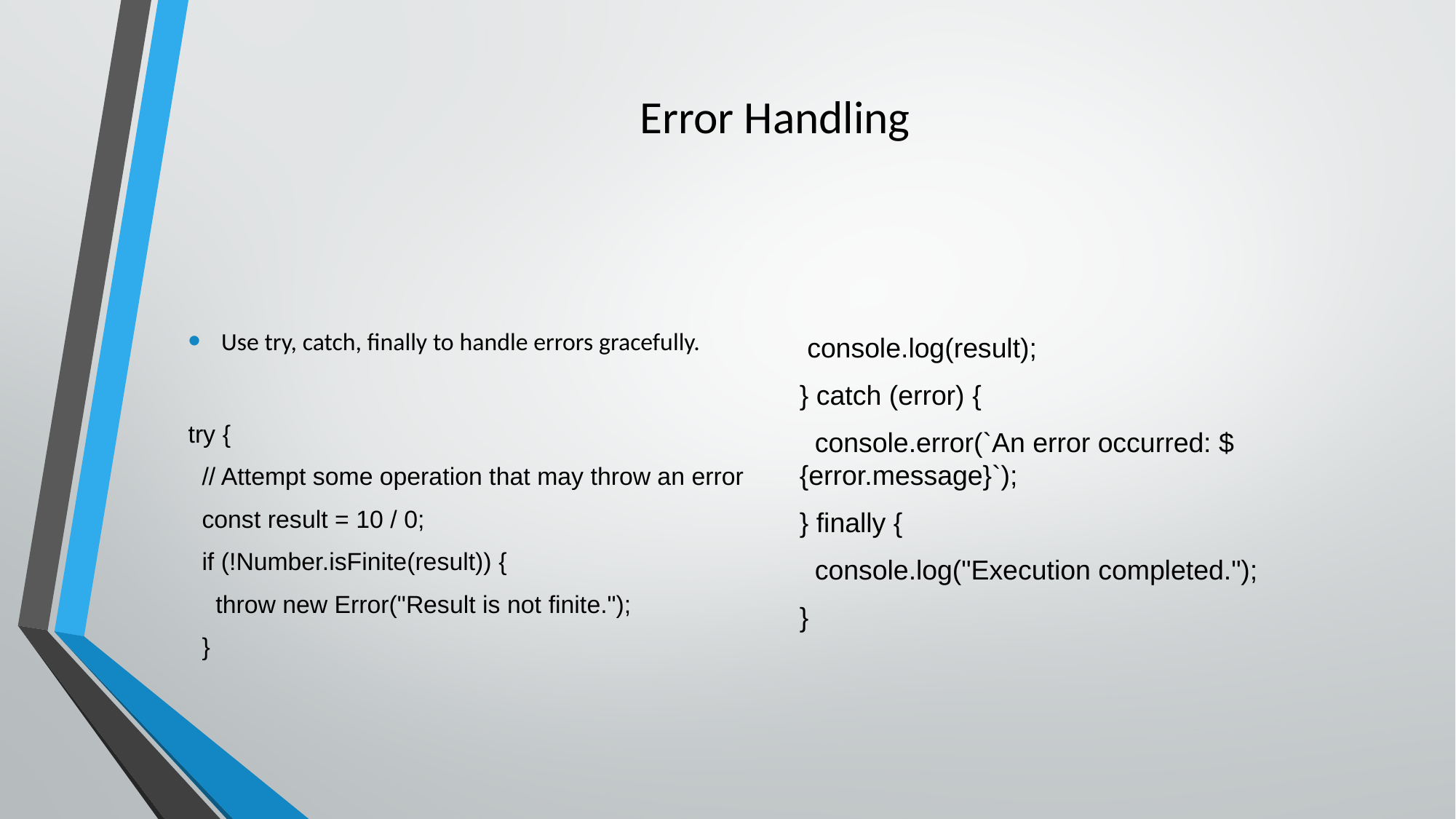

# Error Handling
Use try, catch, finally to handle errors gracefully.

try {
  // Attempt some operation that may throw an error
  const result = 10 / 0;
  if (!Number.isFinite(result)) {
    throw new Error("Result is not finite.");
  }

 console.log(result);
} catch (error) {
  console.error(`An error occurred: ${error.message}`);
} finally {
  console.log("Execution completed.");
}